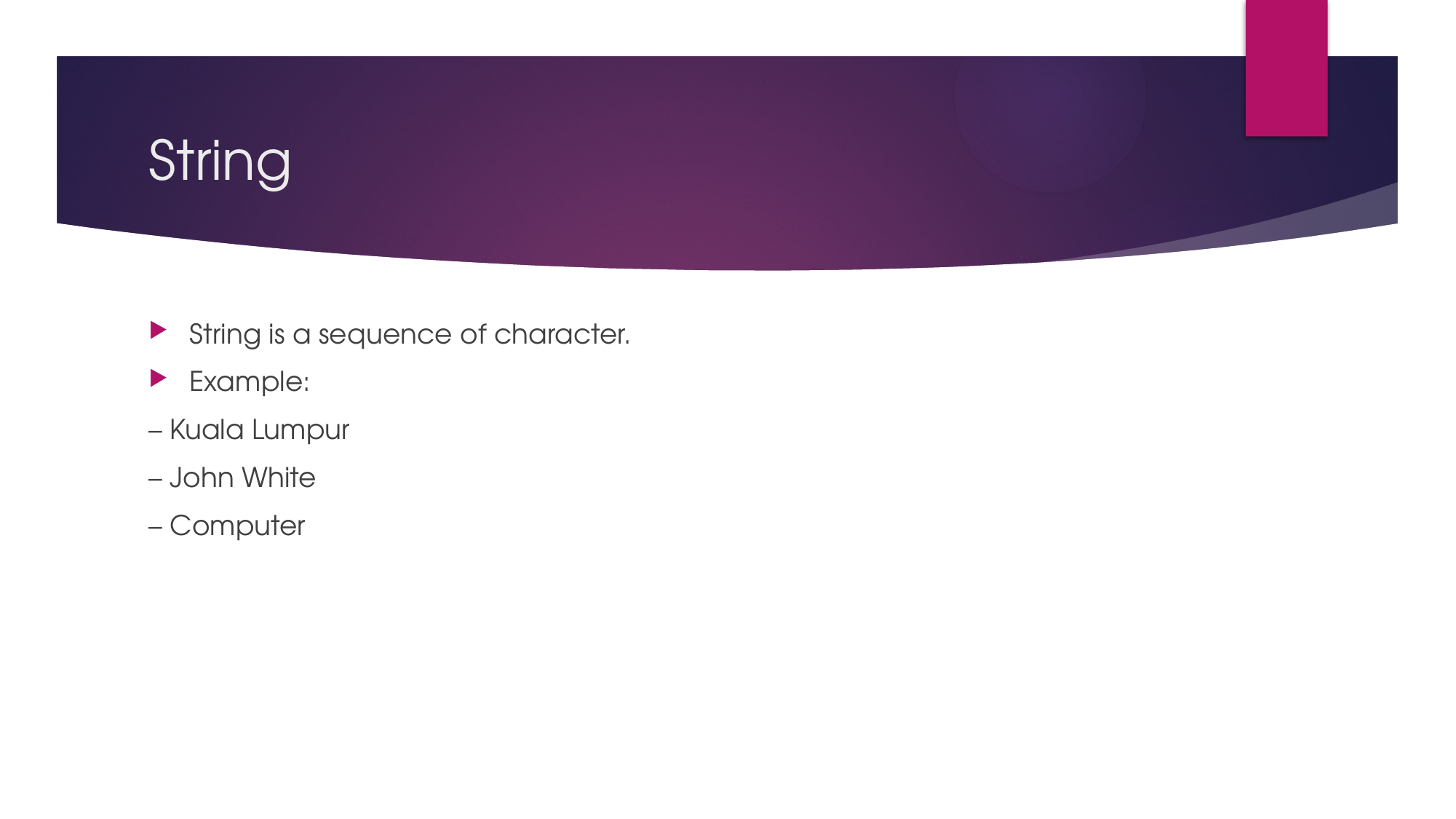

# String
String is a sequence of character.
Example:
– Kuala Lumpur
– John White
– Computer